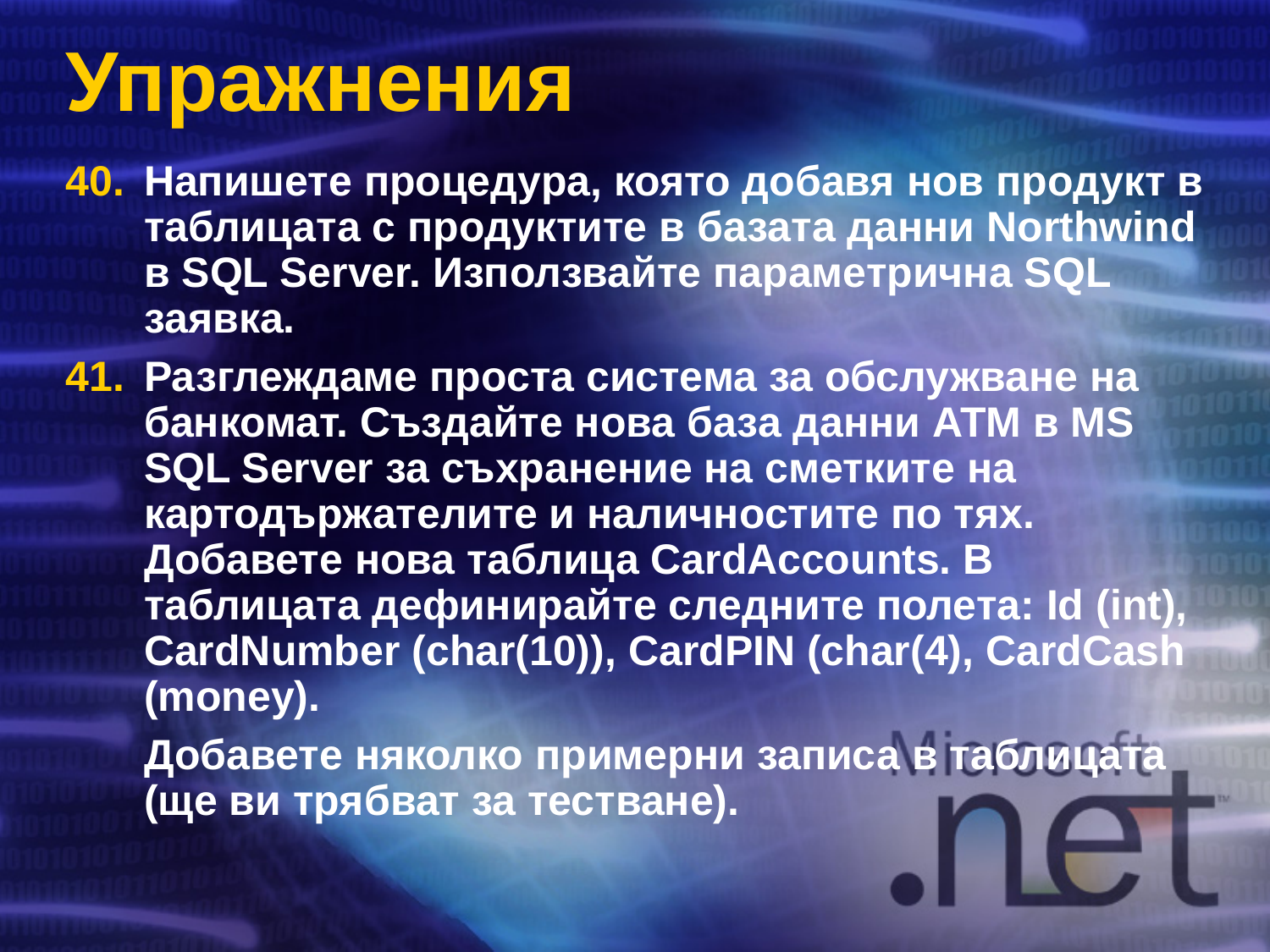

# Упражнения
Напишете процедура, която добавя нов продукт в таблицата с продуктите в базата данни Northwind в SQL Server. Използвайте параметрична SQL заявка.
Разглеждаме проста система за обслужване на банкомат. Създайте нова база данни ATM в MS SQL Server за съхранение на сметките на картодържателите и наличностите по тях. Добавете нова таблица CardAccounts. В таблицата дефинирайте следните полета: Id (int),  CardNumber (char(10)), CardPIN (char(4), CardCash (money).
	Добавете няколко примерни записа в таблицата (ще ви трябват за тестване).